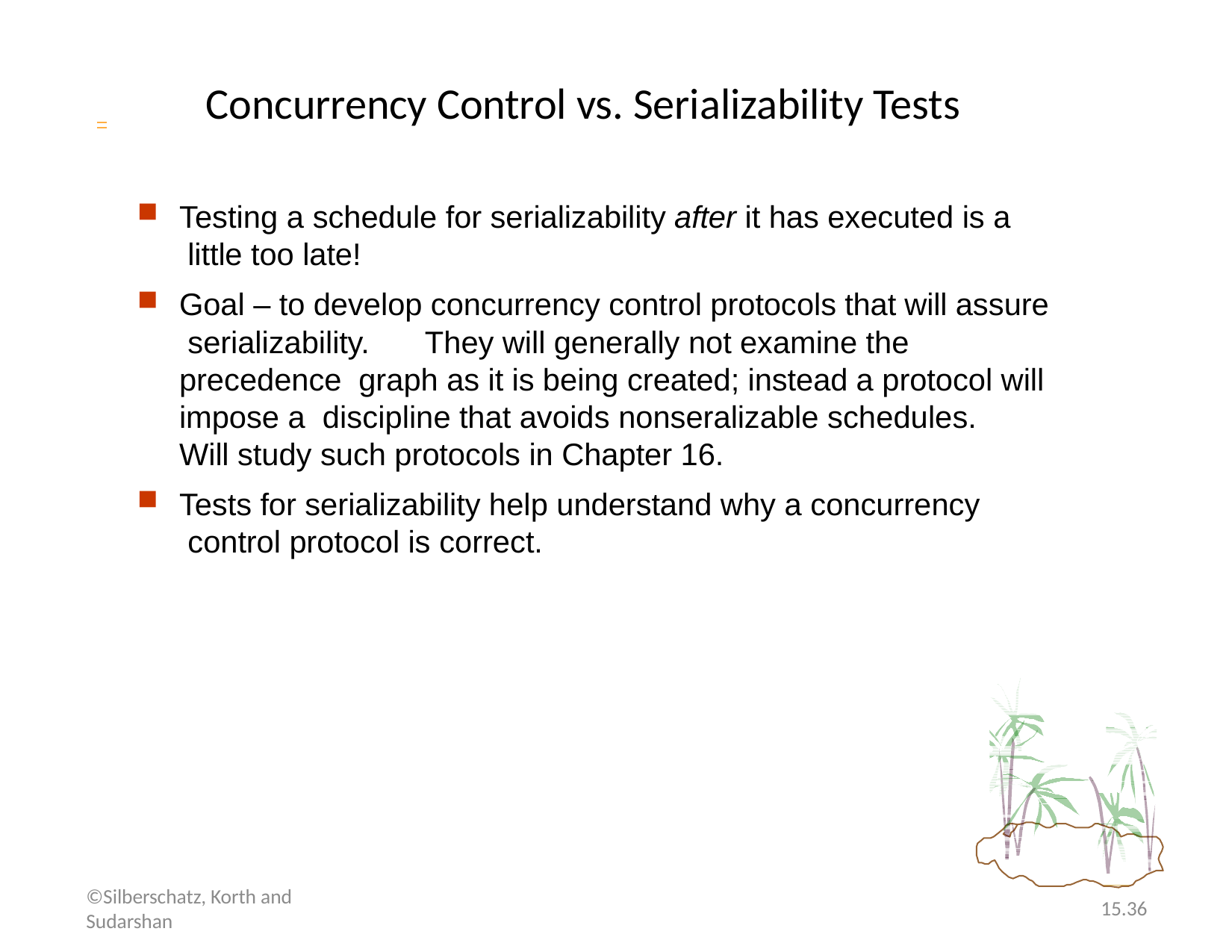

# Concurrency Control vs. Serializability Tests
Testing a schedule for serializability after it has executed is a  little too late!
Goal – to develop concurrency control protocols that will assure  serializability.	They will generally not examine the precedence  graph as it is being created; instead a protocol will impose a  discipline that avoids nonseralizable schedules.
Will study such protocols in Chapter 16.
Tests for serializability help understand why a concurrency  control protocol is correct.

©Silberschatz, Korth and Sudarshan
15.36